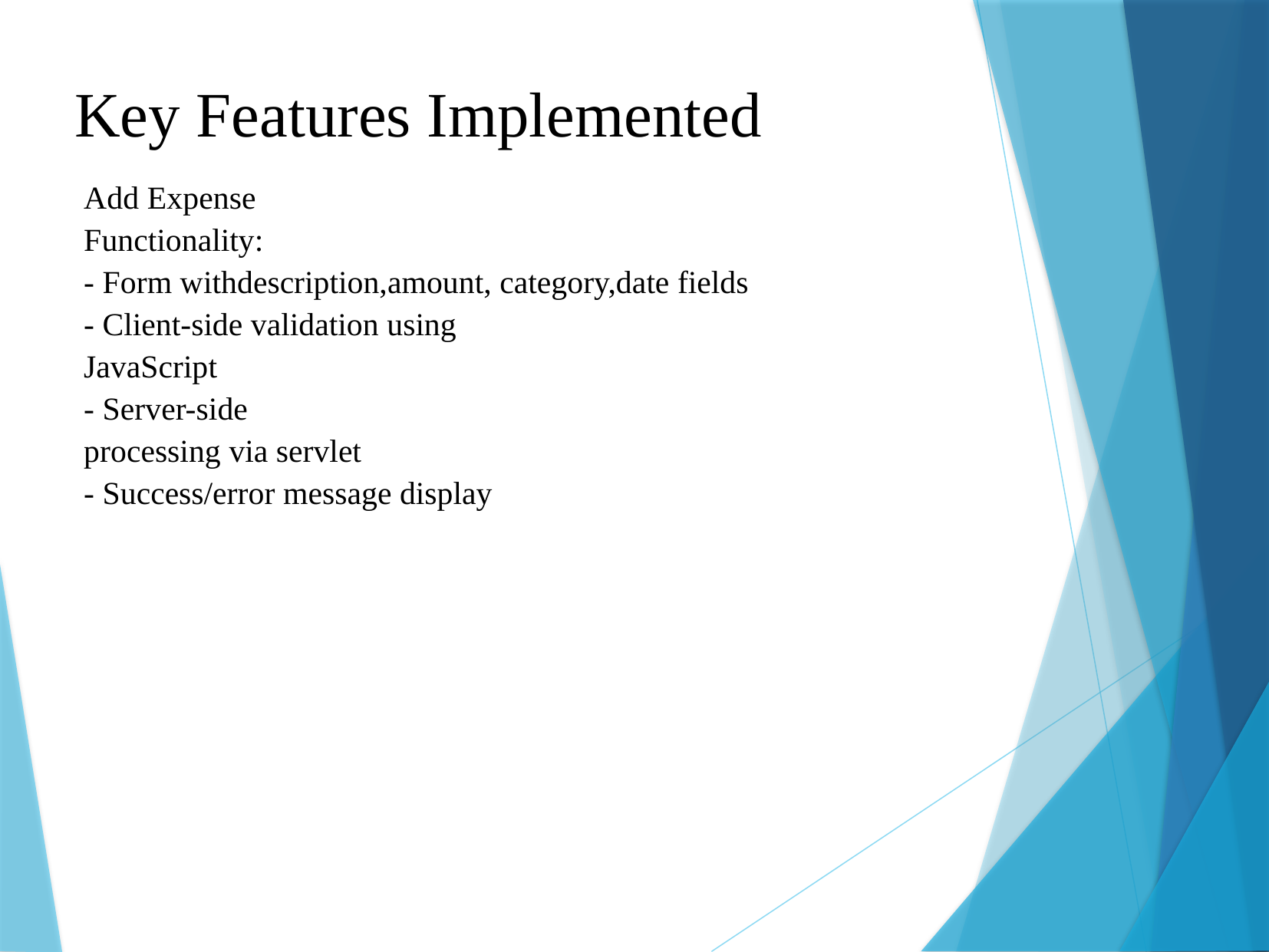

# Key Features Implemented
Add Expense
Functionality:
- Form withdescription,amount, category,date fields
- Client-side validation using
JavaScript
- Server-side
processing via servlet
- Success/error message display